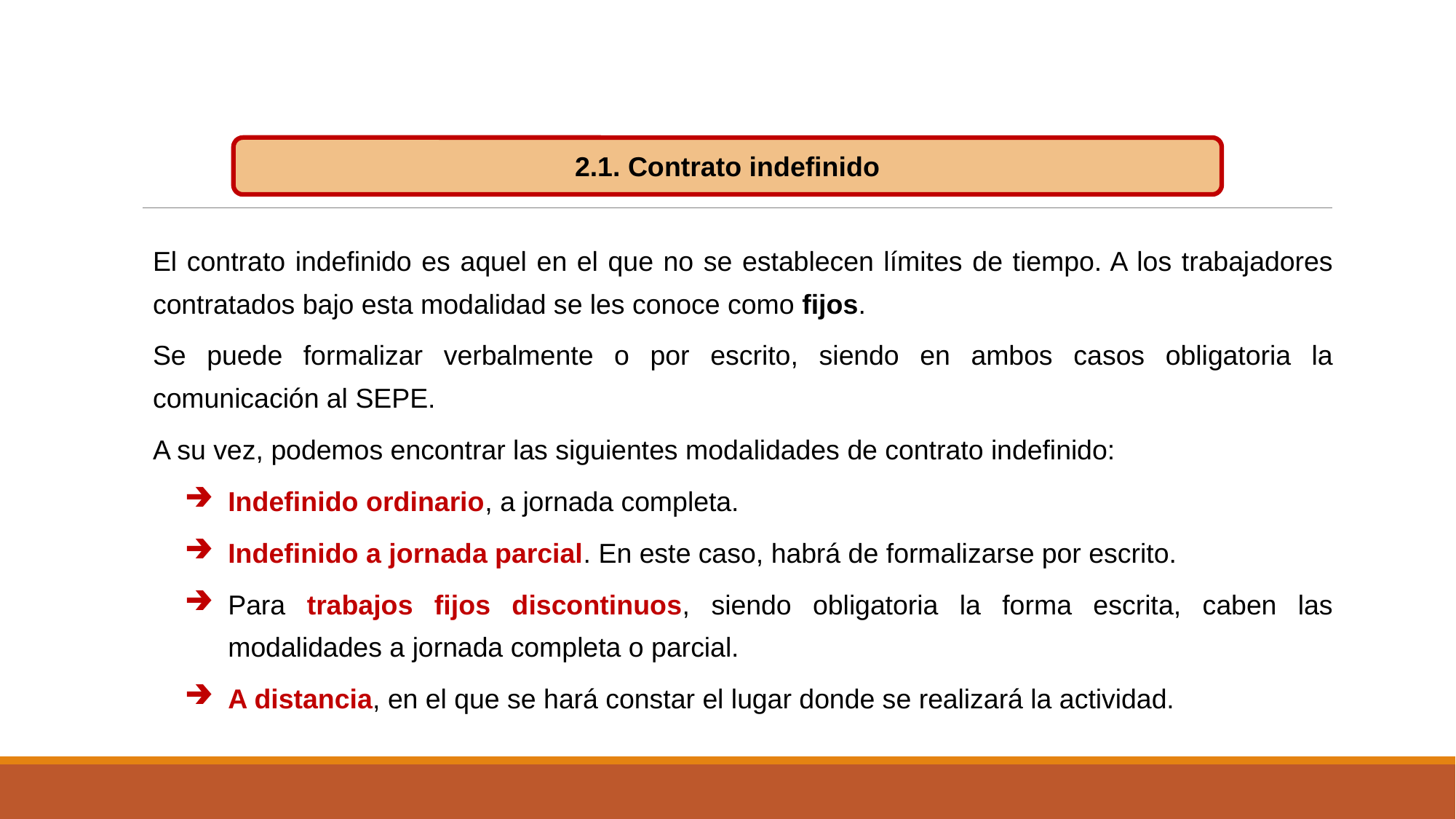

2.1. Contrato indefinido
El contrato indefinido es aquel en el que no se establecen límites de tiempo. A los trabajadores contratados bajo esta modalidad se les conoce como fijos.
Se puede formalizar verbalmente o por escrito, siendo en ambos casos obligatoria la comunicación al SEPE.
A su vez, podemos encontrar las siguientes modalidades de contrato indefinido:
Indefinido ordinario, a jornada completa.
Indefinido a jornada parcial. En este caso, habrá de formalizarse por escrito.
Para trabajos fijos discontinuos, siendo obligatoria la forma escrita, caben las modalidades a jornada completa o parcial.
A distancia, en el que se hará constar el lugar donde se realizará la actividad.